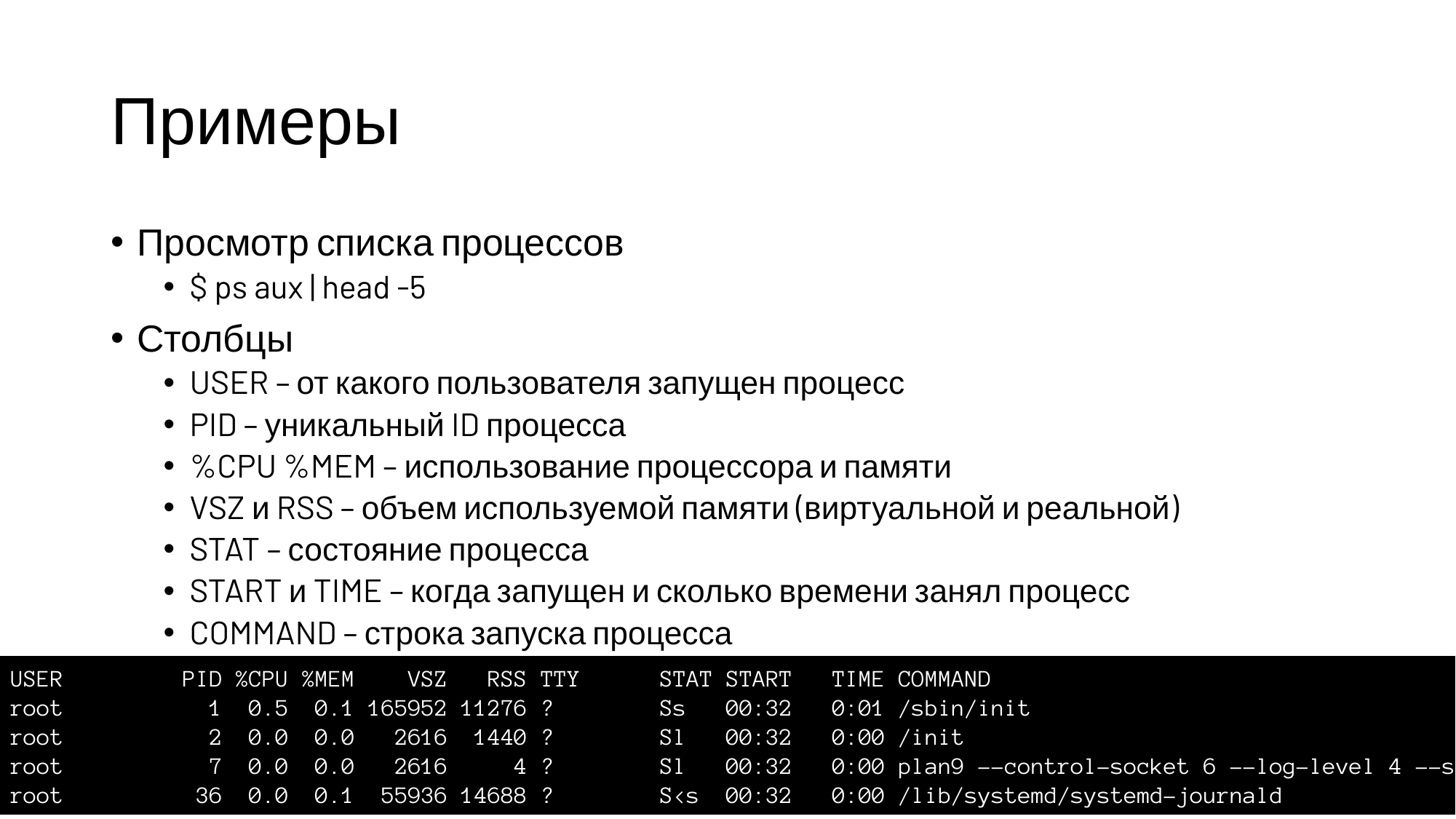

# Примеры
Просмотр списка процессов
$ ps aux | head -5
Столбцы
USER – от какого пользователя запущен процесс
PID – уникальный ID процесса
%CPU %MEM – использование процессора и памяти
VSZ и RSS – объем используемой памяти (виртуальной и реальной)
STAT – состояние процесса
START и TIME – когда запущен и сколько времени занял процесс
COMMAND – строка запуска процесса
USER         PID %CPU %MEM    VSZ   RSS TTY      STAT START   TIME COMMAND
root           1  0.5  0.1 165952 11276 ?        Ss   00:32   0:01 /sbin/init
root           2  0.0  0.0   2616  1440 ?        Sl   00:32   0:00 /init
root           7  0.0  0.0   2616     4 ?        Sl   00:32   0:00 plan9 --control-socket 6 --log-level 4 --server-fd 7 --pipe-fd 9 --log-truncate
root          36  0.0  0.1  55936 14688 ?        S<s  00:32   0:00 /lib/systemd/systemd-journald